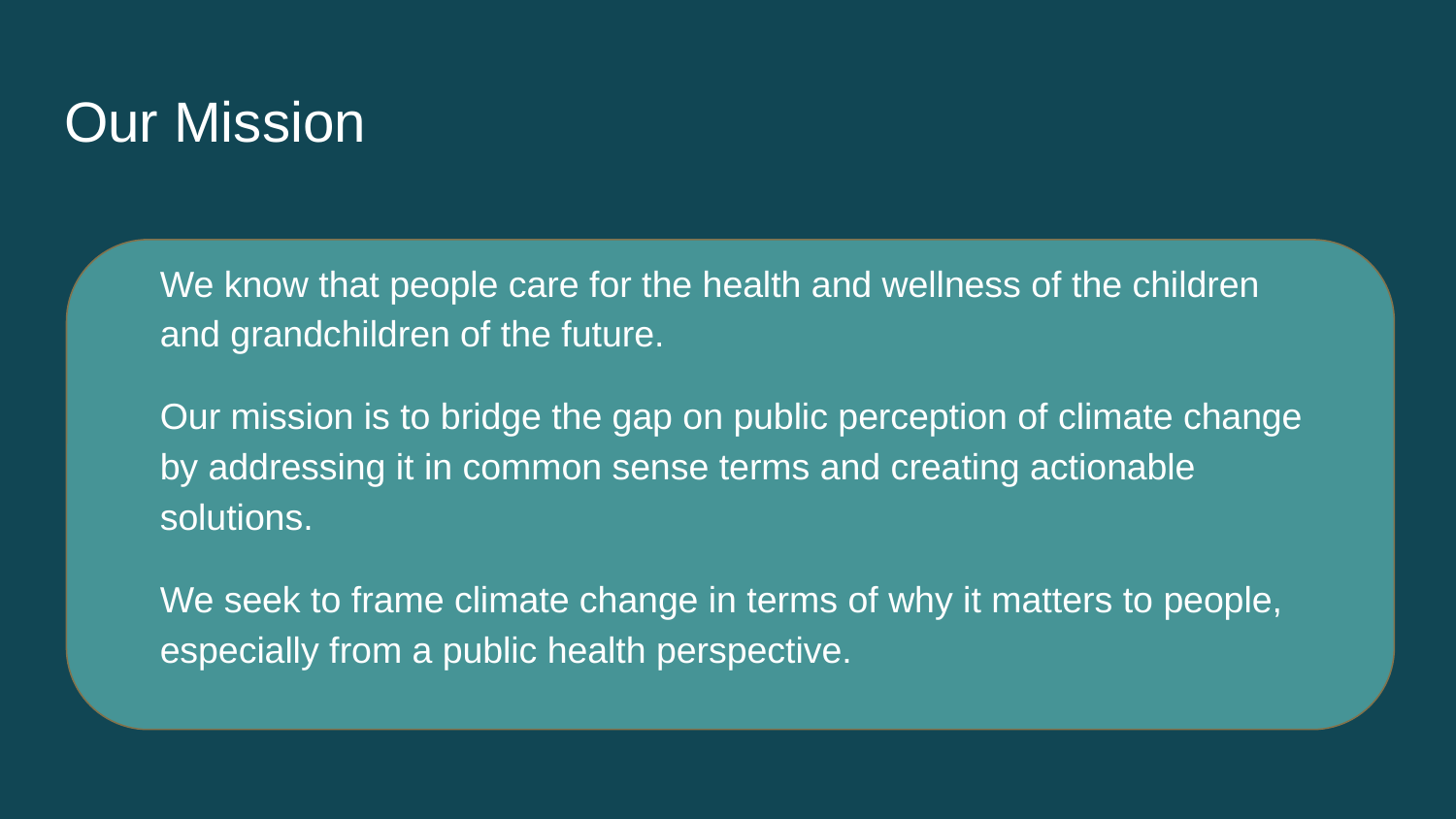

# Our Mission

We know that people care for the health and wellness of the children and grandchildren of the future.
Our mission is to bridge the gap on public perception of climate change by addressing it in common sense terms and creating actionable solutions.
We seek to frame climate change in terms of why it matters to people, especially from a public health perspective.